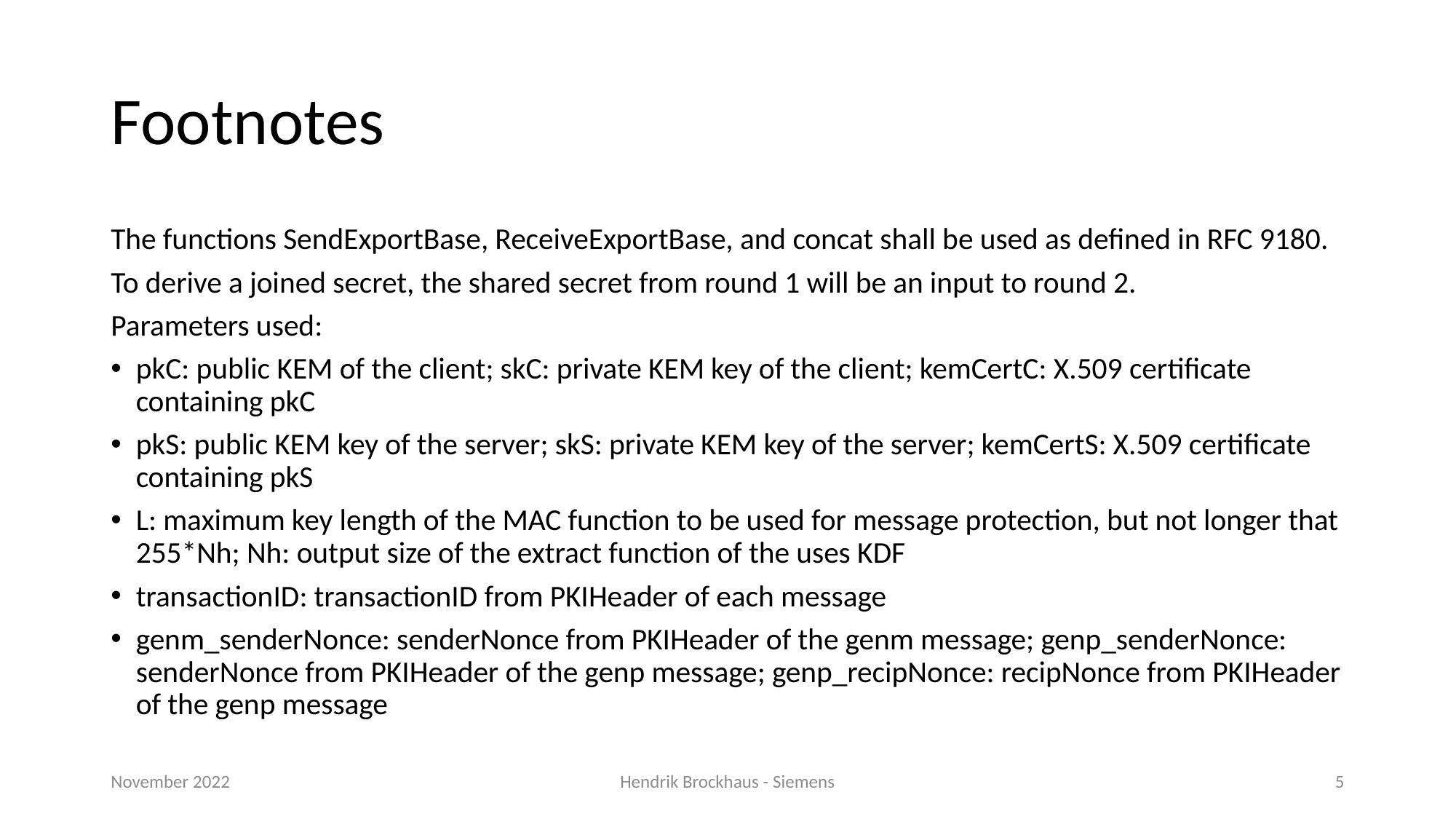

# Footnotes
The functions SendExportBase, ReceiveExportBase, and concat shall be used as defined in RFC 9180.
To derive a joined secret, the shared secret from round 1 will be an input to round 2.
Parameters used:
pkC: public KEM of the client; skC: private KEM key of the client; kemCertC: X.509 certificate containing pkC
pkS: public KEM key of the server; skS: private KEM key of the server; kemCertS: X.509 certificate containing pkS
L: maximum key length of the MAC function to be used for message protection, but not longer that 255*Nh; Nh: output size of the extract function of the uses KDF
transactionID: transactionID from PKIHeader of each message
genm_senderNonce: senderNonce from PKIHeader of the genm message; genp_senderNonce: senderNonce from PKIHeader of the genp message; genp_recipNonce: recipNonce from PKIHeader of the genp message

November 2022
Hendrik Brockhaus - Siemens
5